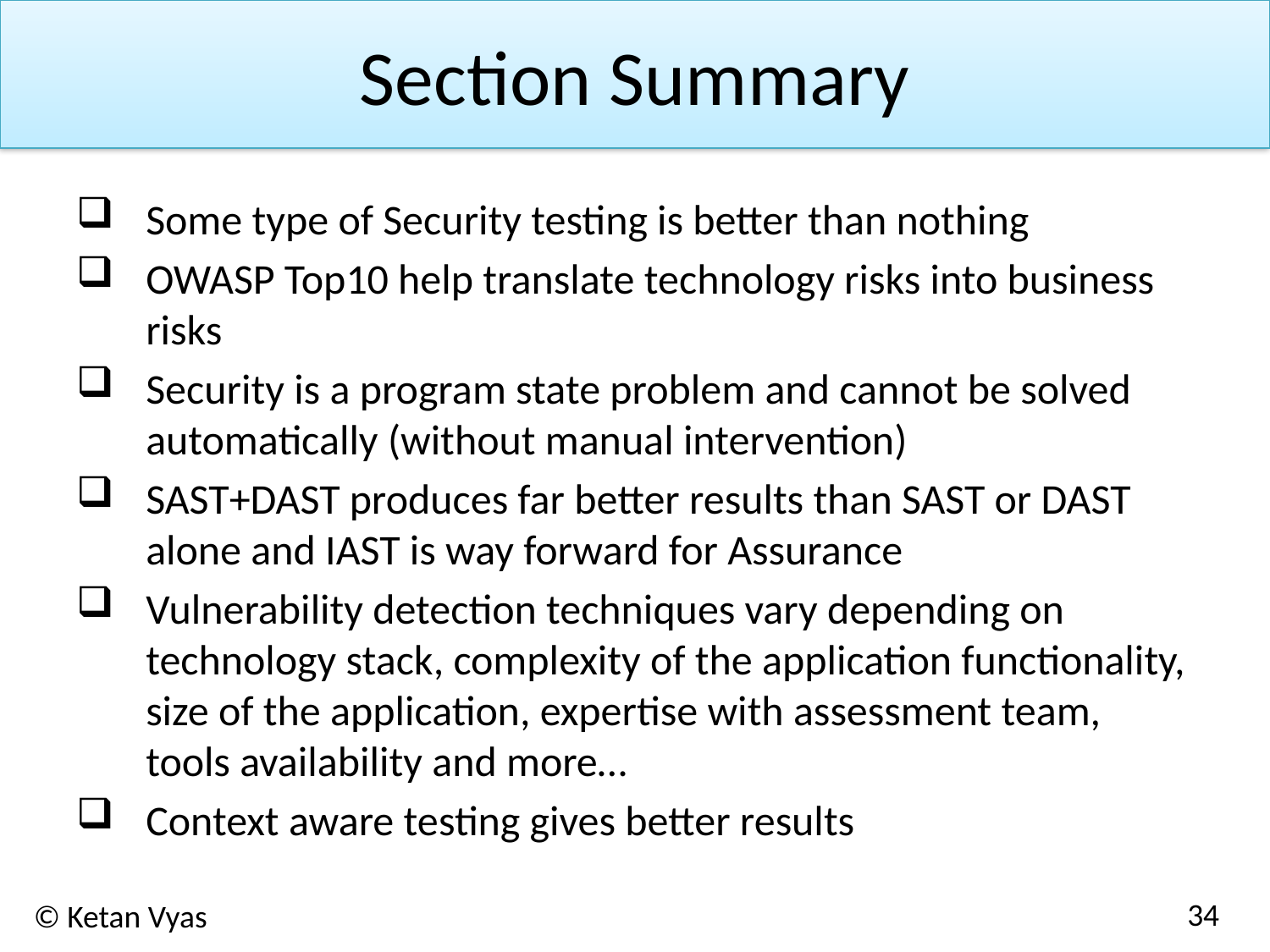

# Section Summary
Some type of Security testing is better than nothing
OWASP Top10 help translate technology risks into business risks
Security is a program state problem and cannot be solved automatically (without manual intervention)
SAST+DAST produces far better results than SAST or DAST alone and IAST is way forward for Assurance
Vulnerability detection techniques vary depending on technology stack, complexity of the application functionality, size of the application, expertise with assessment team, tools availability and more…
Context aware testing gives better results